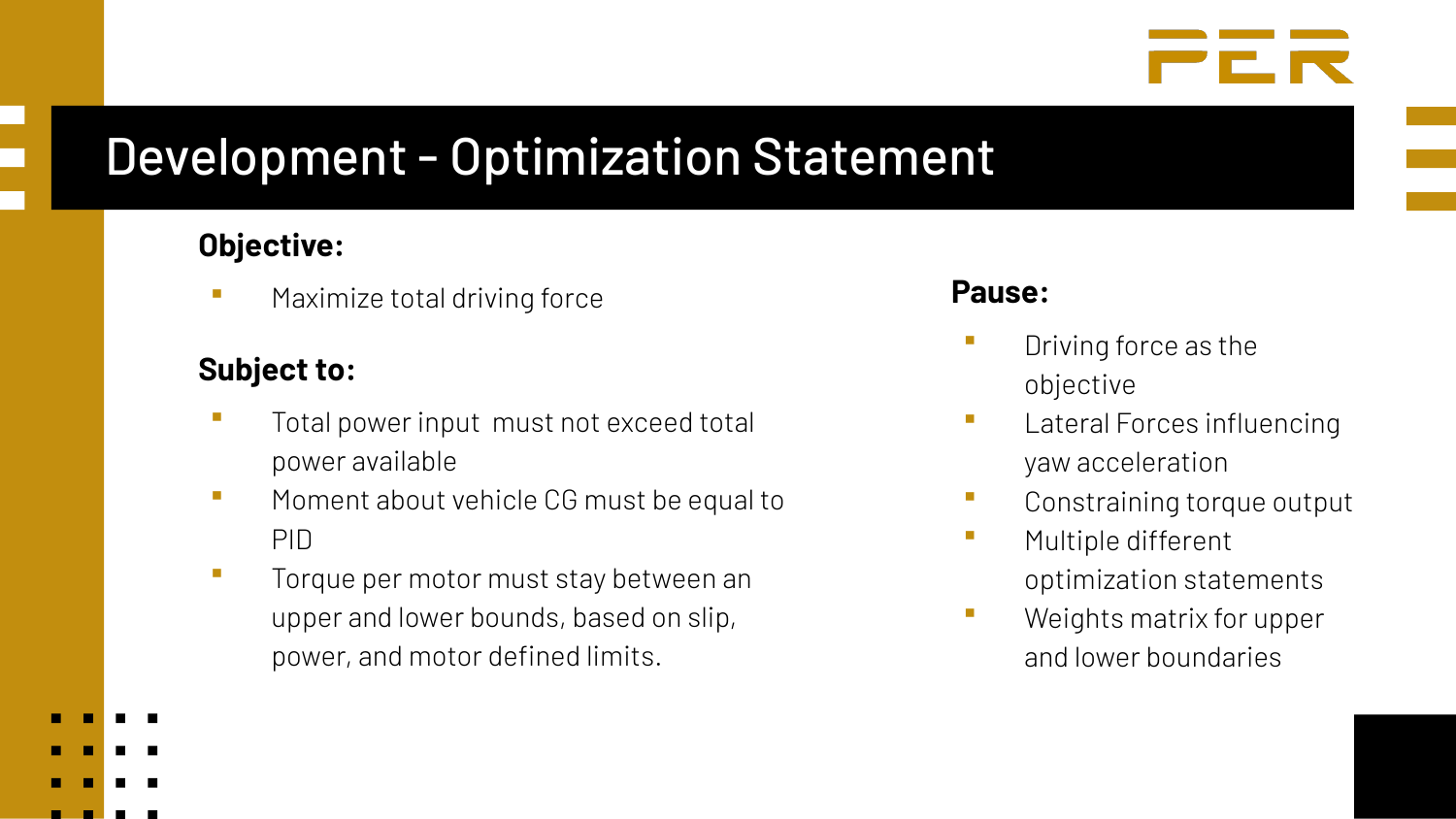

# Development - Optimization Statement
Objective:
Maximize total driving force

Subject to:
Total power input  must not exceed total power available
Moment about vehicle CG must be equal to PID
Torque per motor must stay between an upper and lower bounds, based on slip, power, and motor defined limits.
Pause:
Driving force as the objective
Lateral Forces influencing yaw acceleration
Constraining torque output
Multiple different optimization statements
Weights matrix for upper and lower boundaries